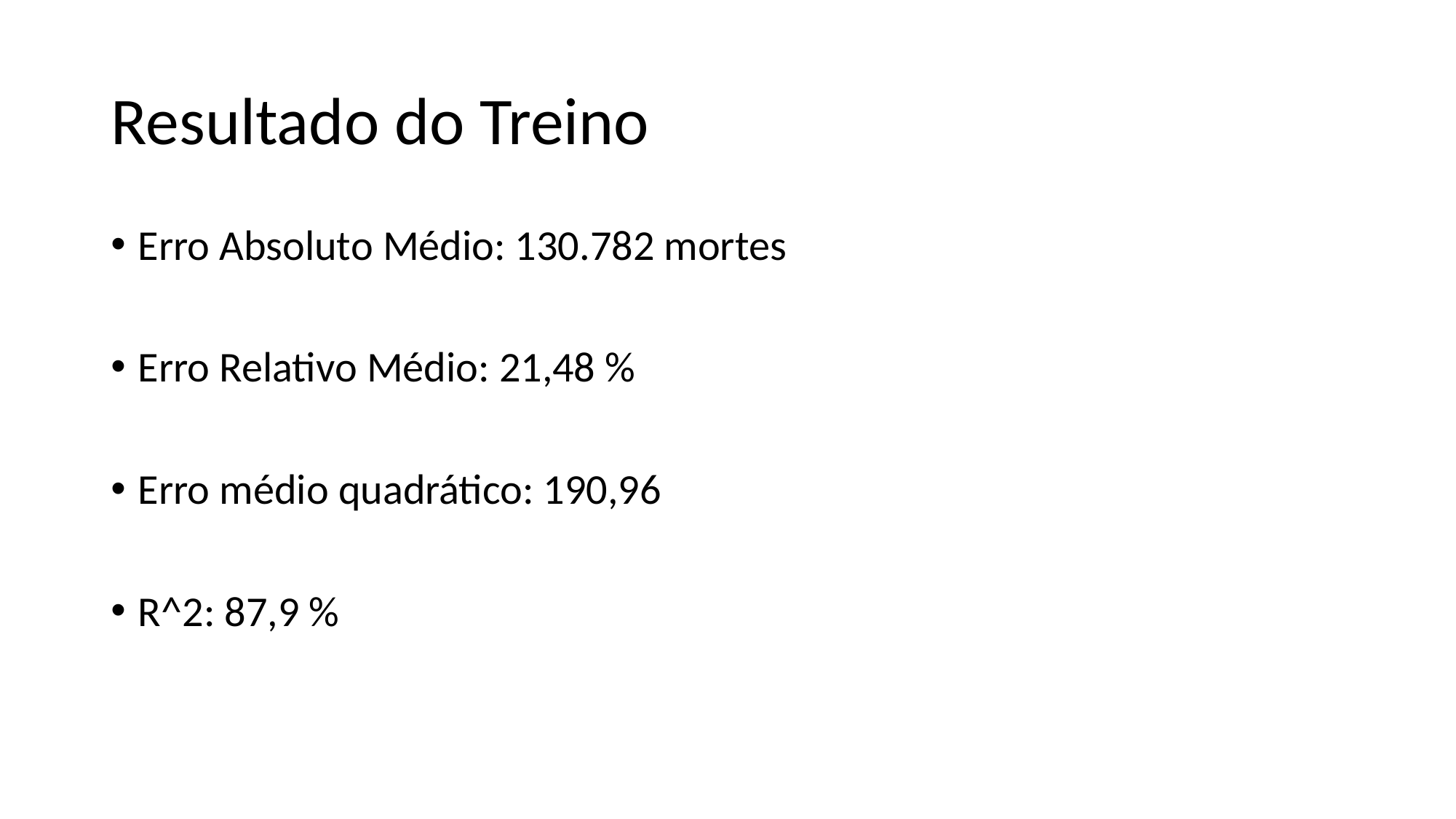

# Resultado do Treino
Erro Absoluto Médio: 130.782 mortes

Erro Relativo Médio: 21,48 %

Erro médio quadrático: 190,96

R^2: 87,9 %